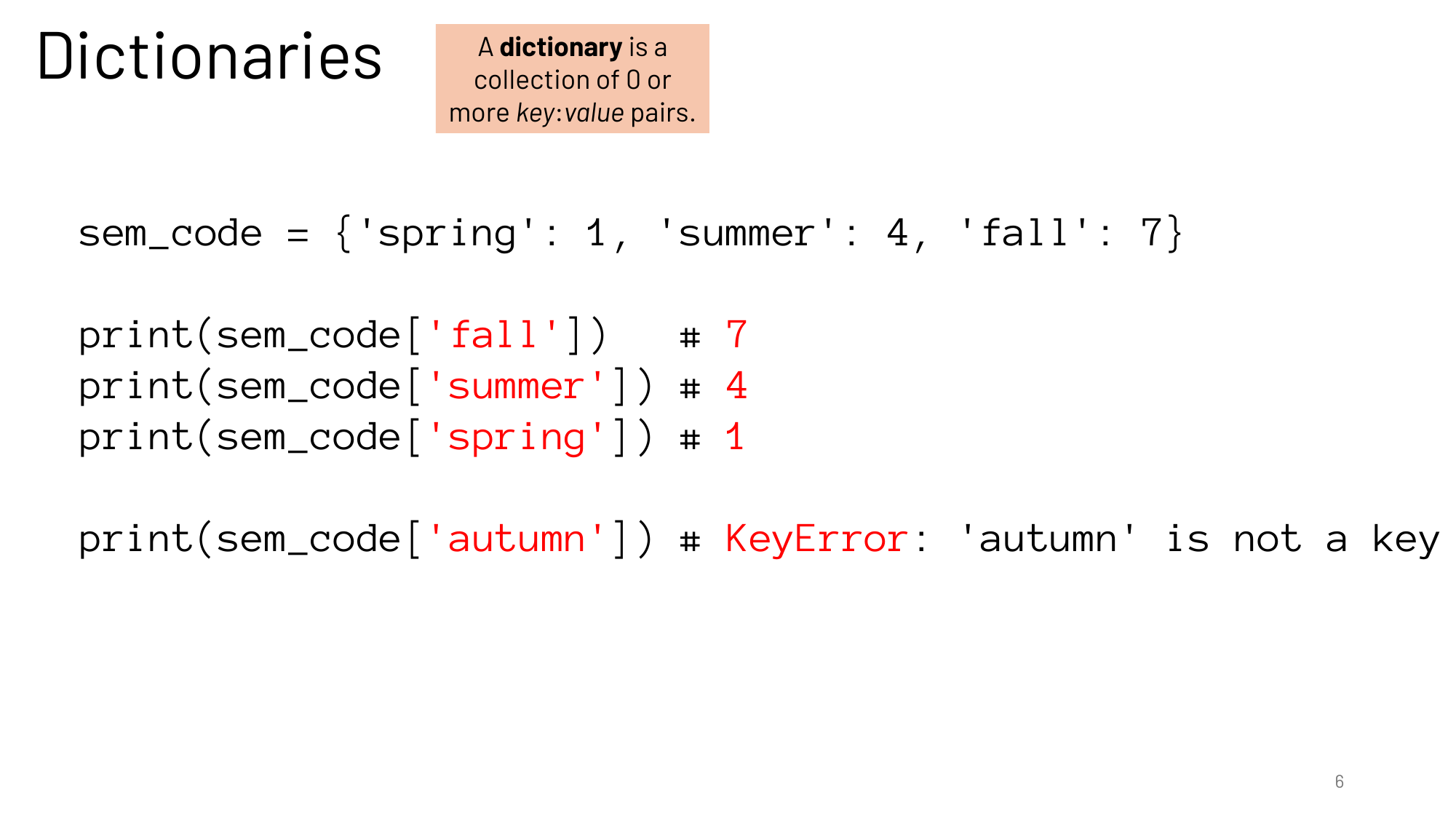

# Dictionaries
A dictionary is a collection of 0 or more key:value pairs.
sem_code = {'spring': 1, 'summer': 4, 'fall': 7}
print(sem_code['fall'])   # 7
print(sem_code['summer']) # 4
print(sem_code['spring']) # 1
print(sem_code['autumn']) # KeyError: 'autumn' is not a key

6